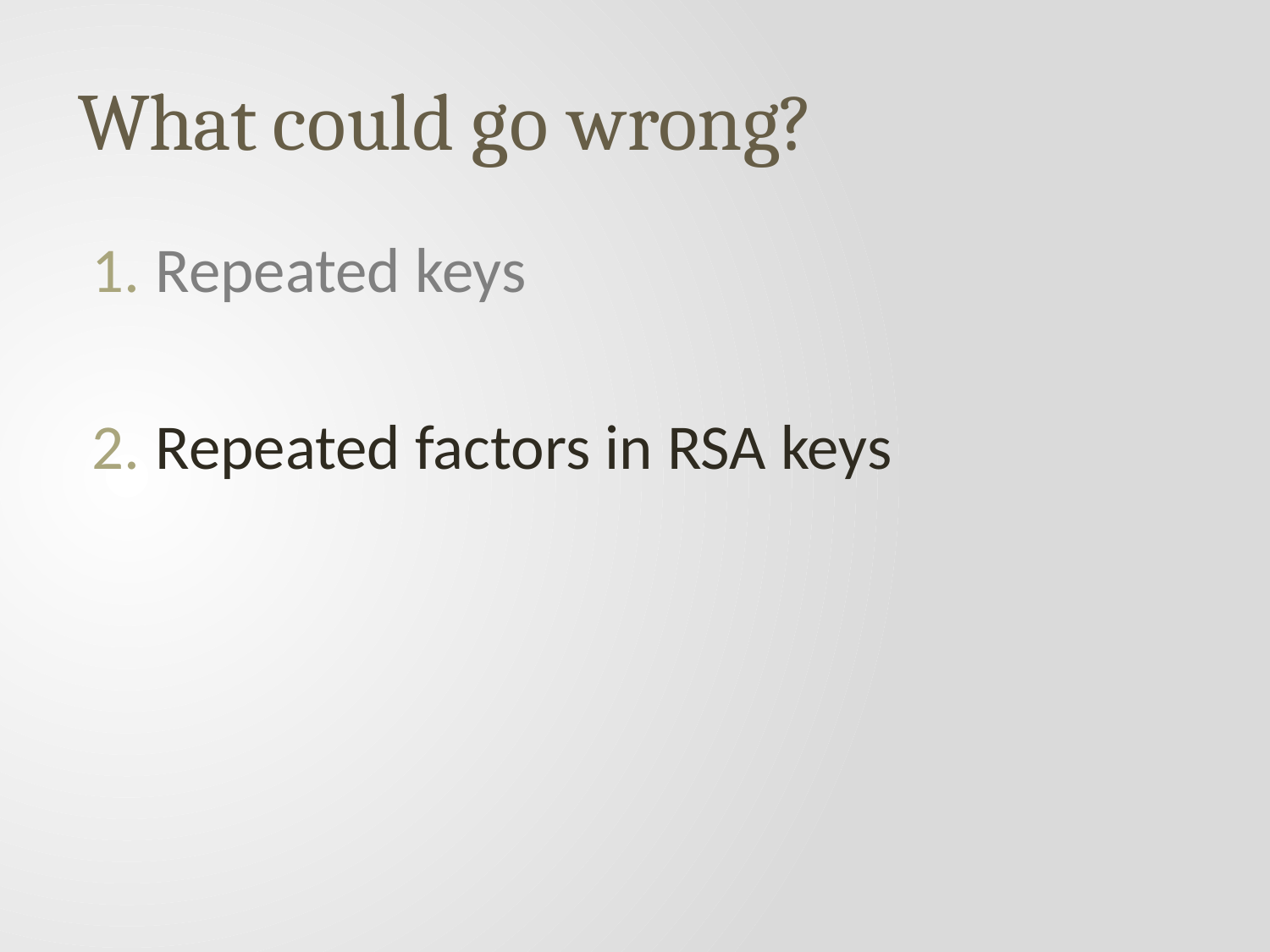

# What could go wrong?
Repeated keys

Repeated factors in RSA keys